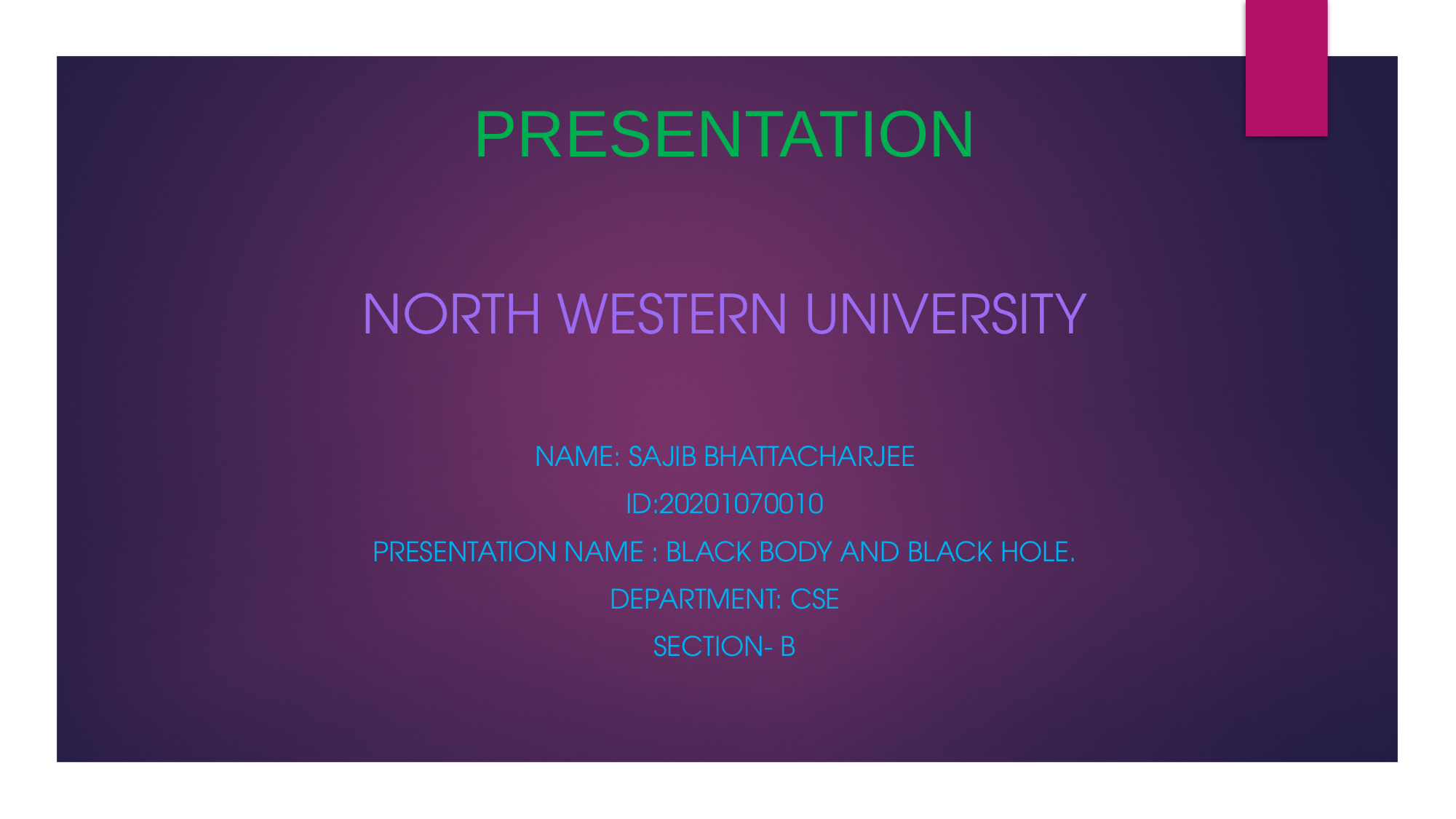

Presentation

North Western University

Name: Sajib Bhattacharjee
Id:20201070010
Presentation Name : BlaCk body and black hole.
Department: CSE
Section- B